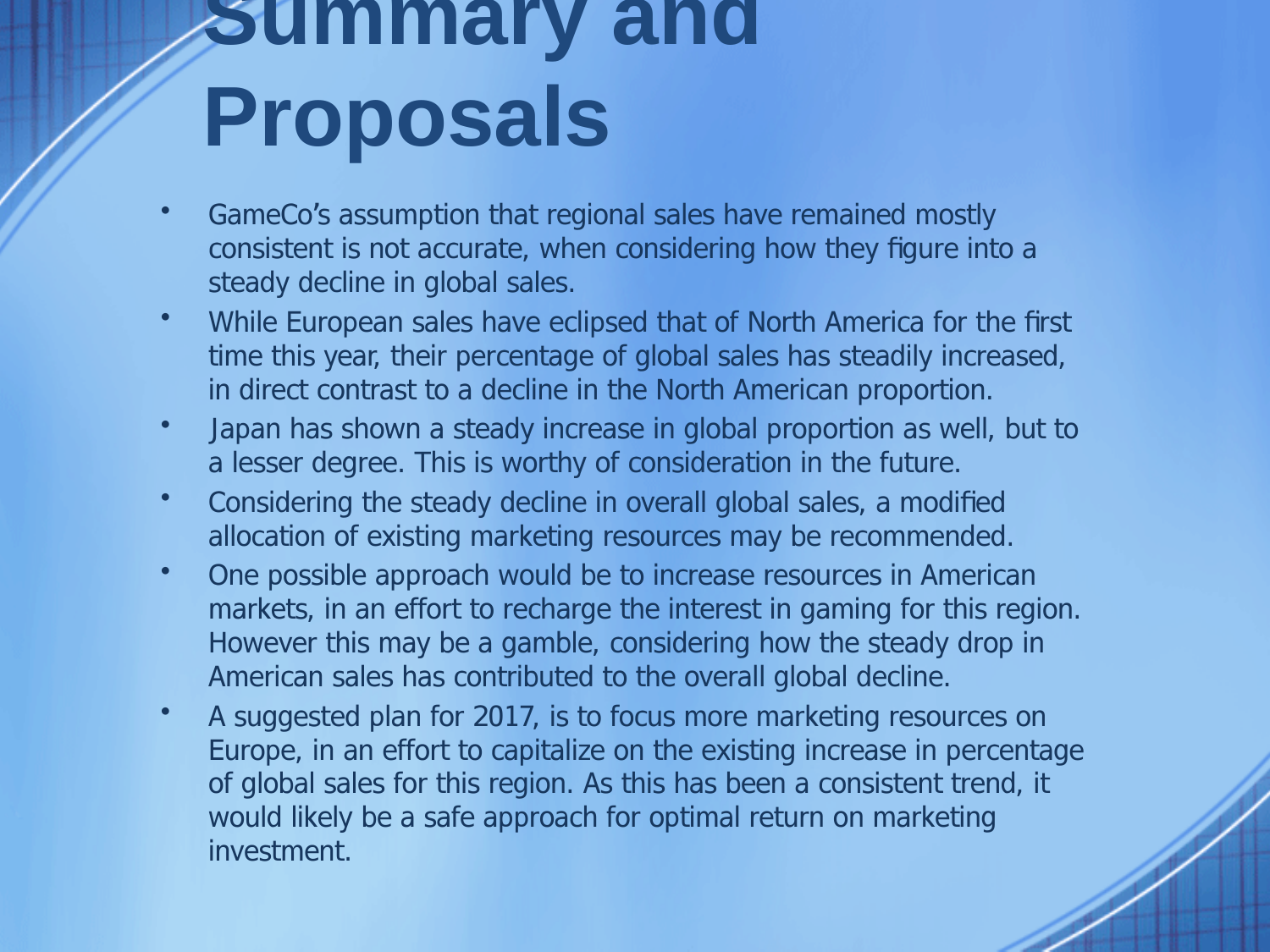

# Summary and Proposals
GameCo’s assumption that regional sales have remained mostly consistent is not accurate, when considering how they figure into a steady decline in global sales.
While European sales have eclipsed that of North America for the first time this year, their percentage of global sales has steadily increased, in direct contrast to a decline in the North American proportion.
Japan has shown a steady increase in global proportion as well, but to a lesser degree. This is worthy of consideration in the future.
Considering the steady decline in overall global sales, a modified allocation of existing marketing resources may be recommended.
One possible approach would be to increase resources in American markets, in an effort to recharge the interest in gaming for this region. However this may be a gamble, considering how the steady drop in American sales has contributed to the overall global decline.
A suggested plan for 2017, is to focus more marketing resources on Europe, in an effort to capitalize on the existing increase in percentage of global sales for this region. As this has been a consistent trend, it would likely be a safe approach for optimal return on marketing investment.